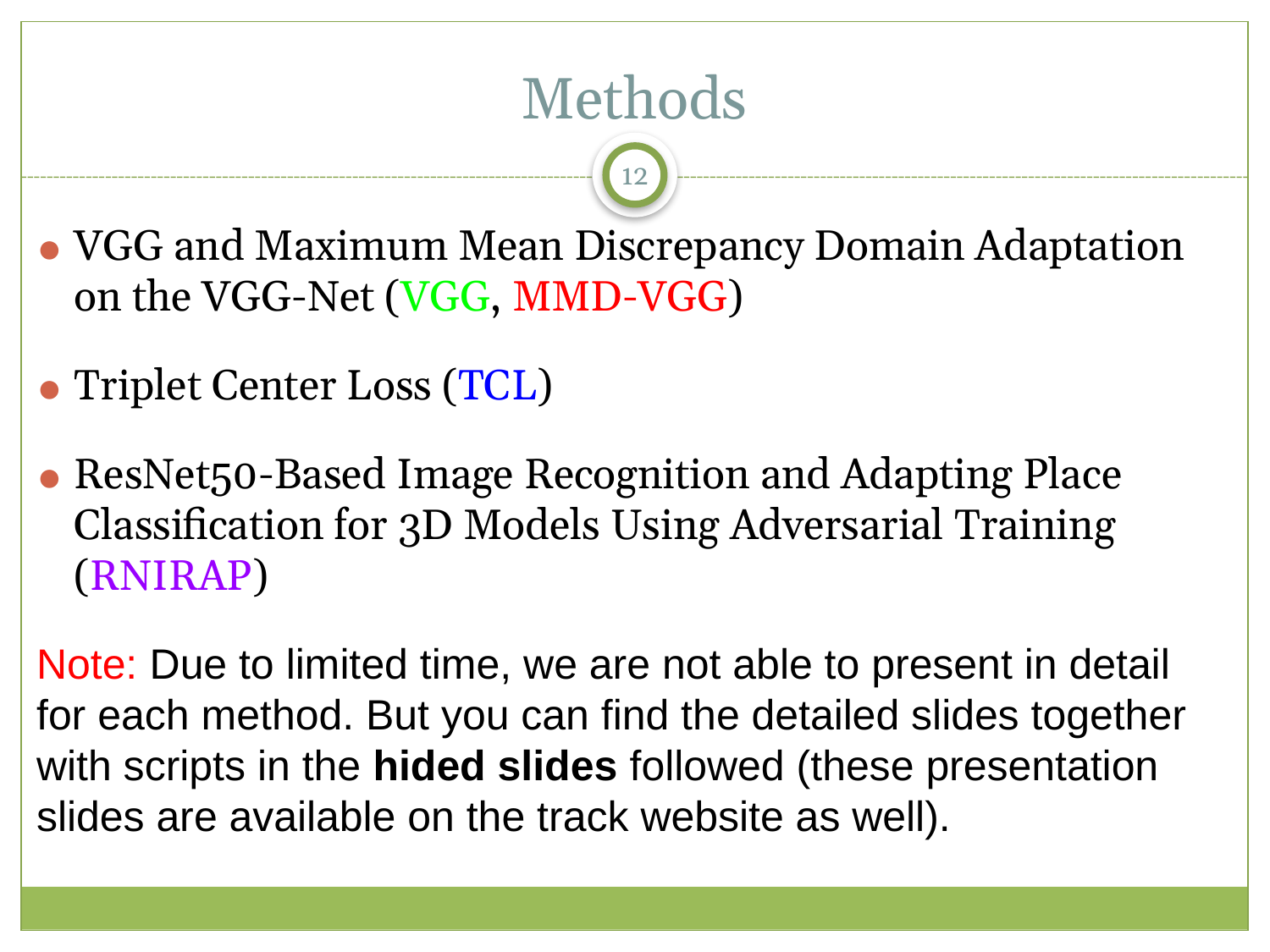

Methods
12
VGG and Maximum Mean Discrepancy Domain Adaptation on the VGG-Net (VGG, MMD-VGG)

Triplet Center Loss (TCL)

ResNet50-Based Image Recognition and Adapting Place Classification for 3D Models Using Adversarial Training (RNIRAP)

Note: Due to limited time, we are not able to present in detail for each method. But you can find the detailed slides together with scripts in the hided slides followed (these presentation slides are available on the track website as well).